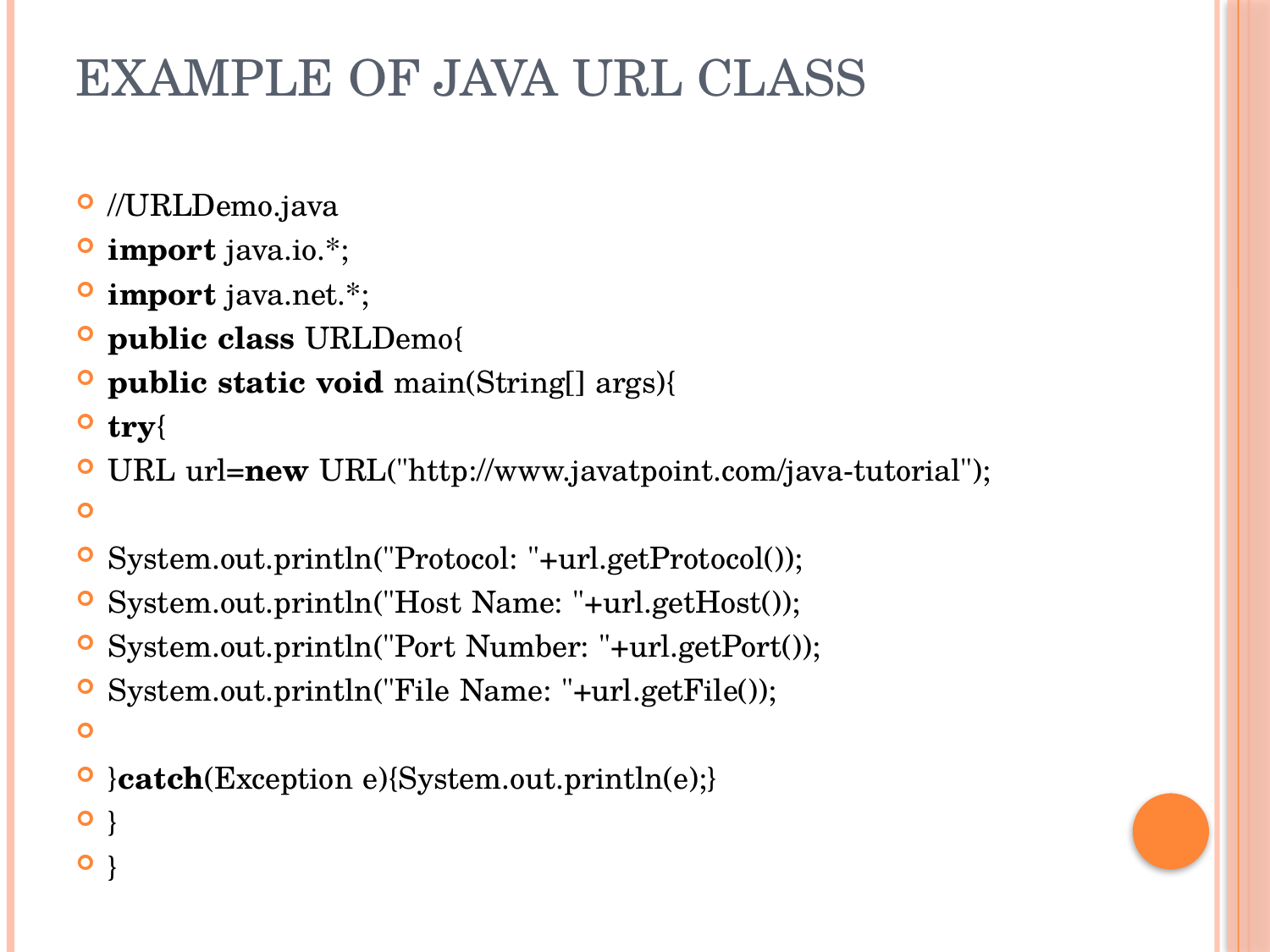

# Example of Java URL class
//URLDemo.java
import java.io.*;
import java.net.*;
public class URLDemo{
public static void main(String[] args){
try{
URL url=new URL("http://www.javatpoint.com/java-tutorial");

System.out.println("Protocol: "+url.getProtocol());
System.out.println("Host Name: "+url.getHost());
System.out.println("Port Number: "+url.getPort());
System.out.println("File Name: "+url.getFile());

}catch(Exception e){System.out.println(e);}
}
}